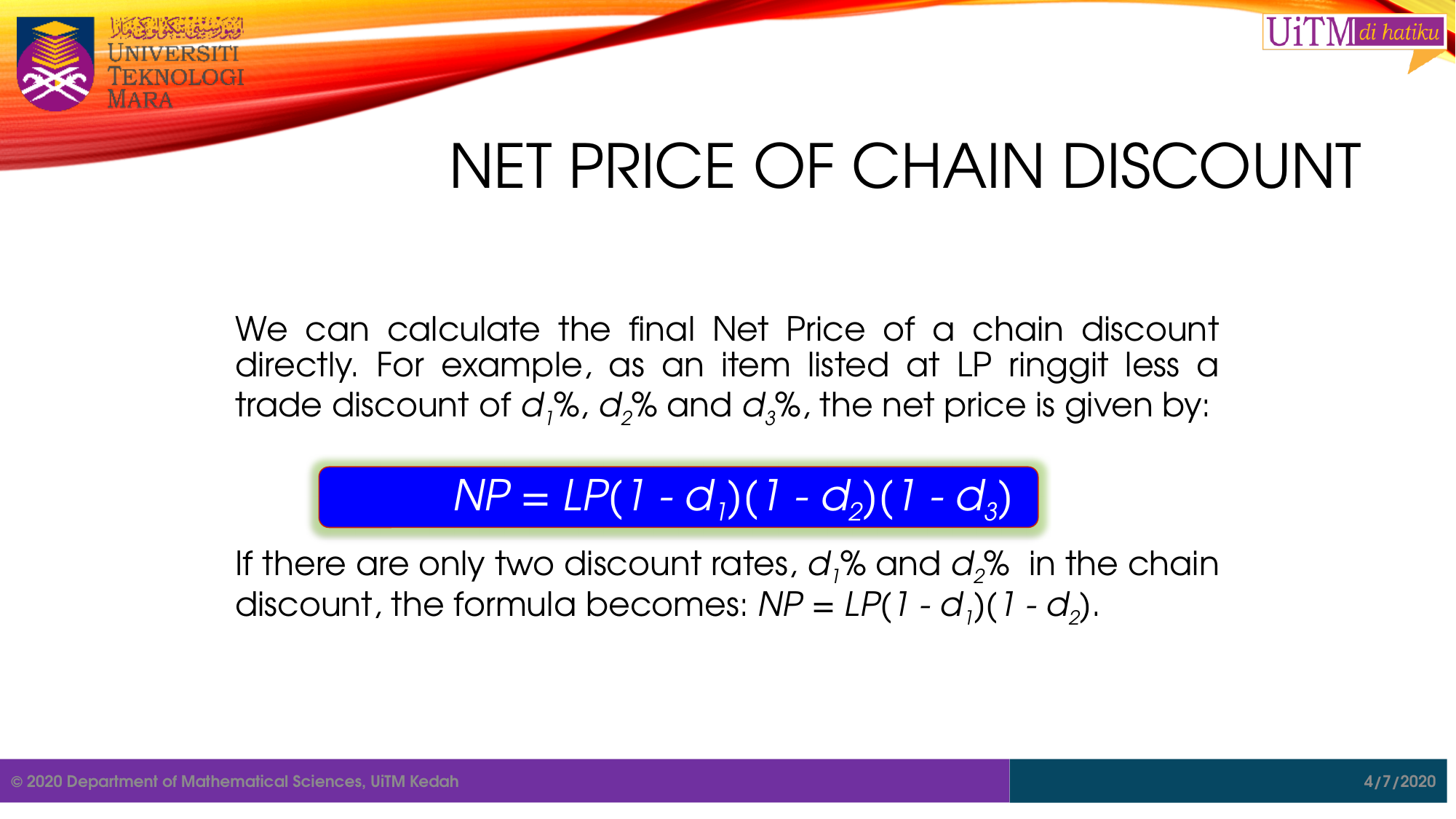

# Net price of chain discount
We can calculate the final Net Price of a chain discount directly. For example, as an item listed at LP ringgit less a trade discount of d1%, d2% and d3%, the net price is given by:

If there are only two discount rates, d1% and d2%  in the chain discount, the formula becomes: NP = LP(1 - d1)(1 - d2).

	NP = LP(1 - d1)(1 - d2)(1 - d3)